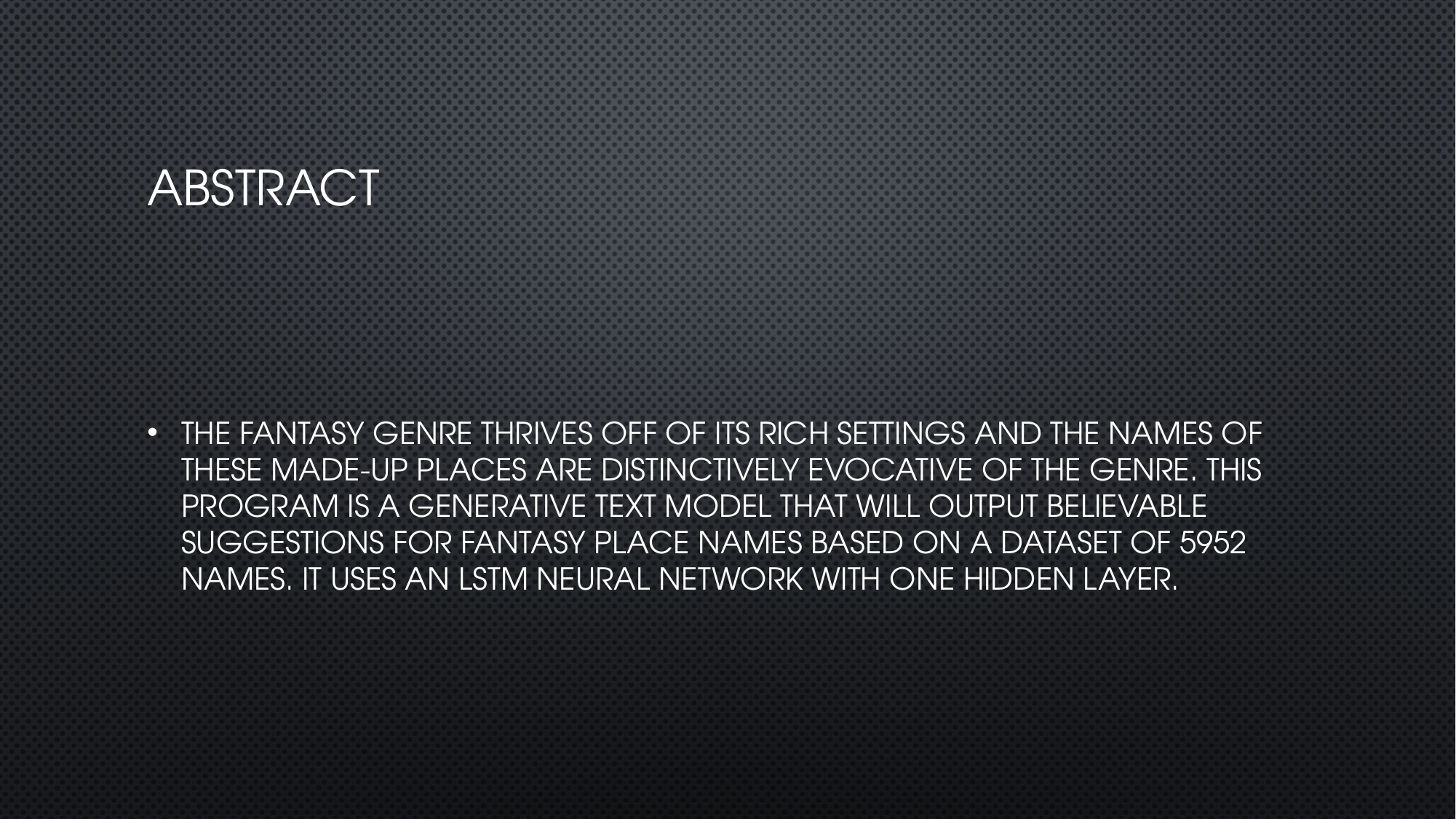

# Abstract
The fantasy genre thrives off of its rich settings and the names of these made-up places are distinctively evocative of the genre. This program is a generative text model that will output believable suggestions for fantasy place names based on a dataset of 5952 names. It uses an LSTM neural network with one hidden layer.